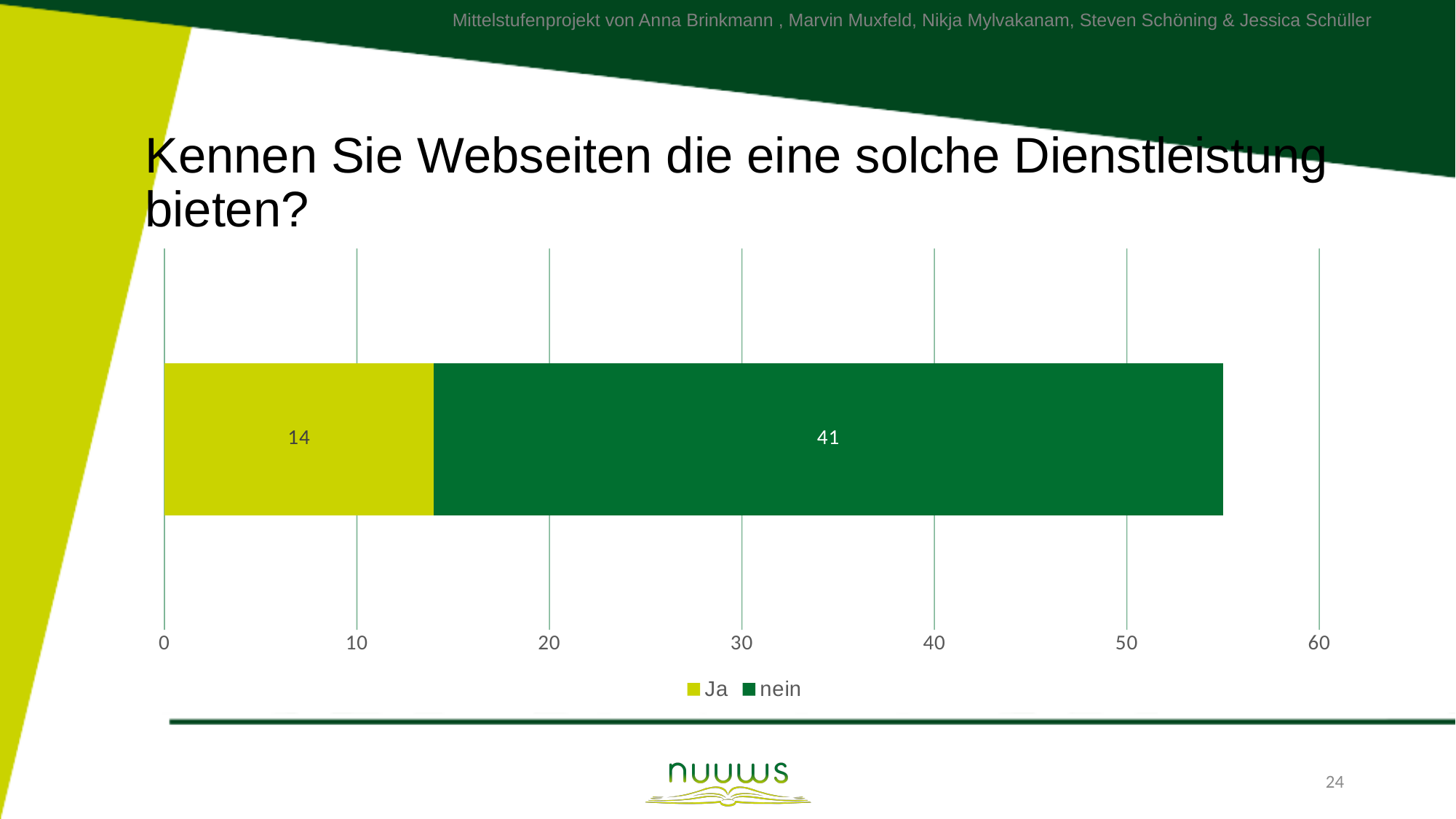

# Kennen Sie Webseiten die eine solche Dienstleistung bieten?

### Chart

| Category | Ja | nein |
|---|---|---|
24